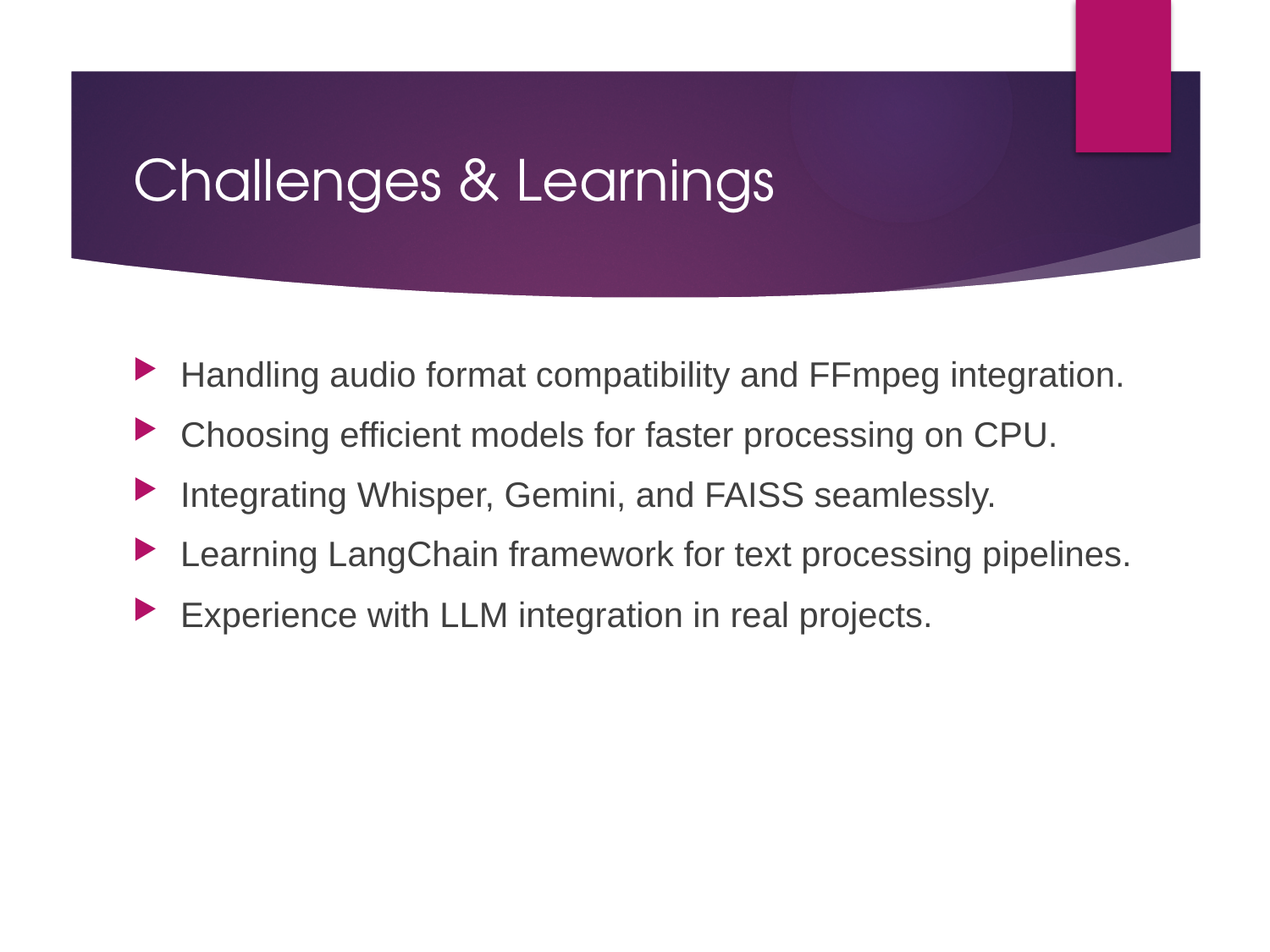

# Challenges & Learnings
Handling audio format compatibility and FFmpeg integration.
Choosing efficient models for faster processing on CPU.
Integrating Whisper, Gemini, and FAISS seamlessly.
Learning LangChain framework for text processing pipelines.
Experience with LLM integration in real projects.